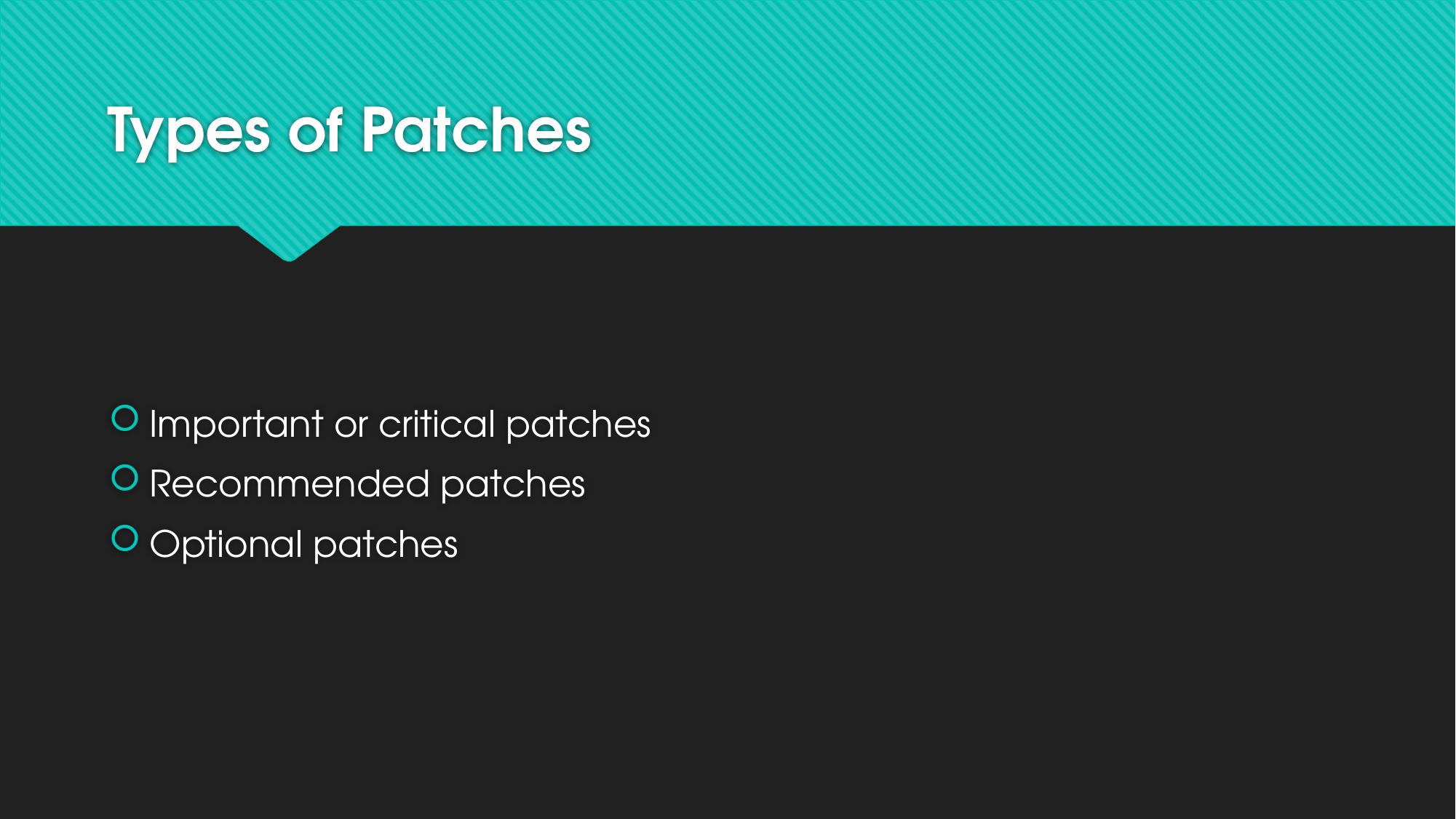

# Types of Patches
Important or critical patches
Recommended patches
Optional patches